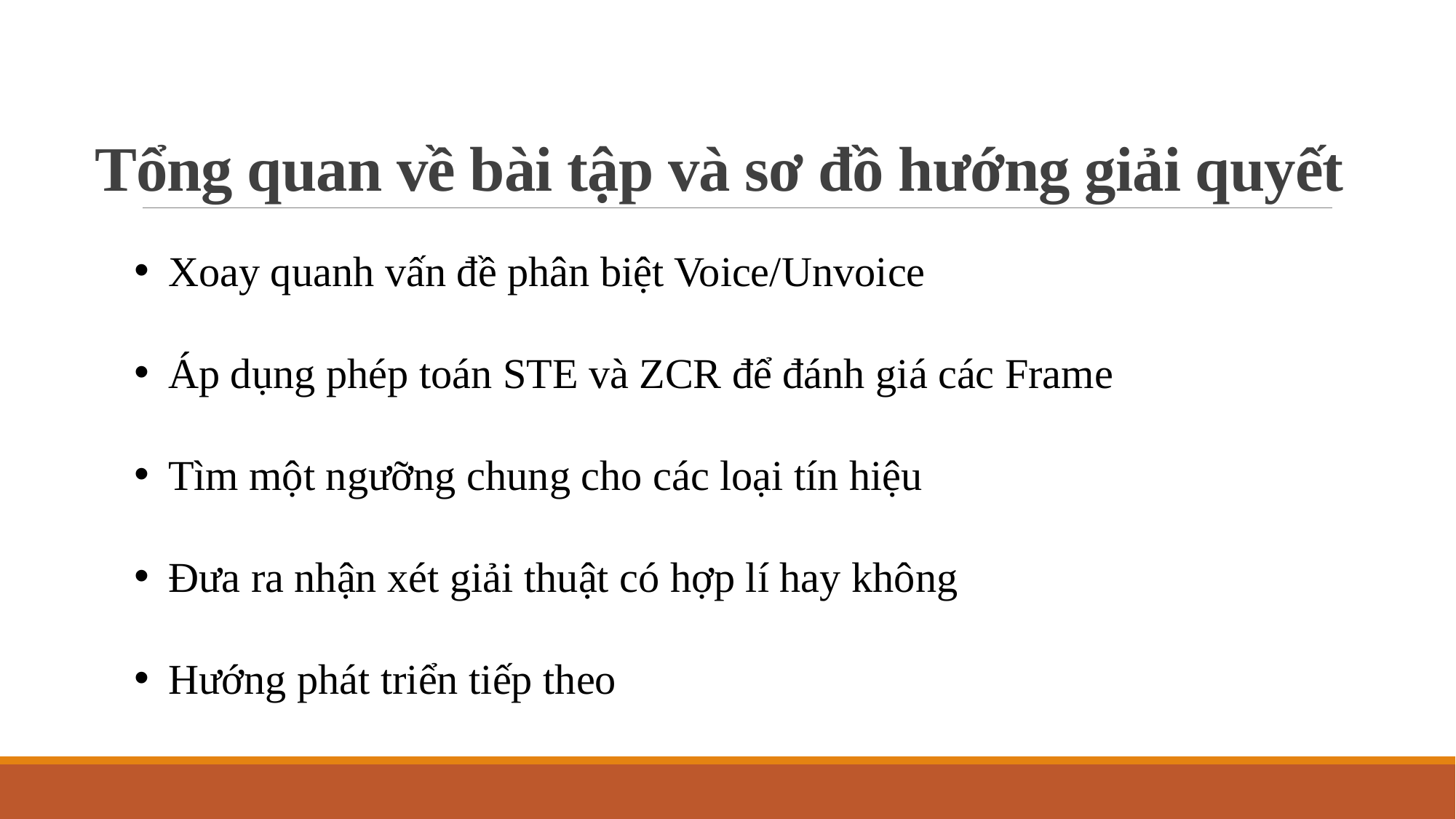

# Tổng quan về bài tập và sơ đồ hướng giải quyết
Xoay quanh vấn đề phân biệt Voice/Unvoice

Áp dụng phép toán STE và ZCR để đánh giá các Frame

Tìm một ngưỡng chung cho các loại tín hiệu

Đưa ra nhận xét giải thuật có hợp lí hay không

Hướng phát triển tiếp theo